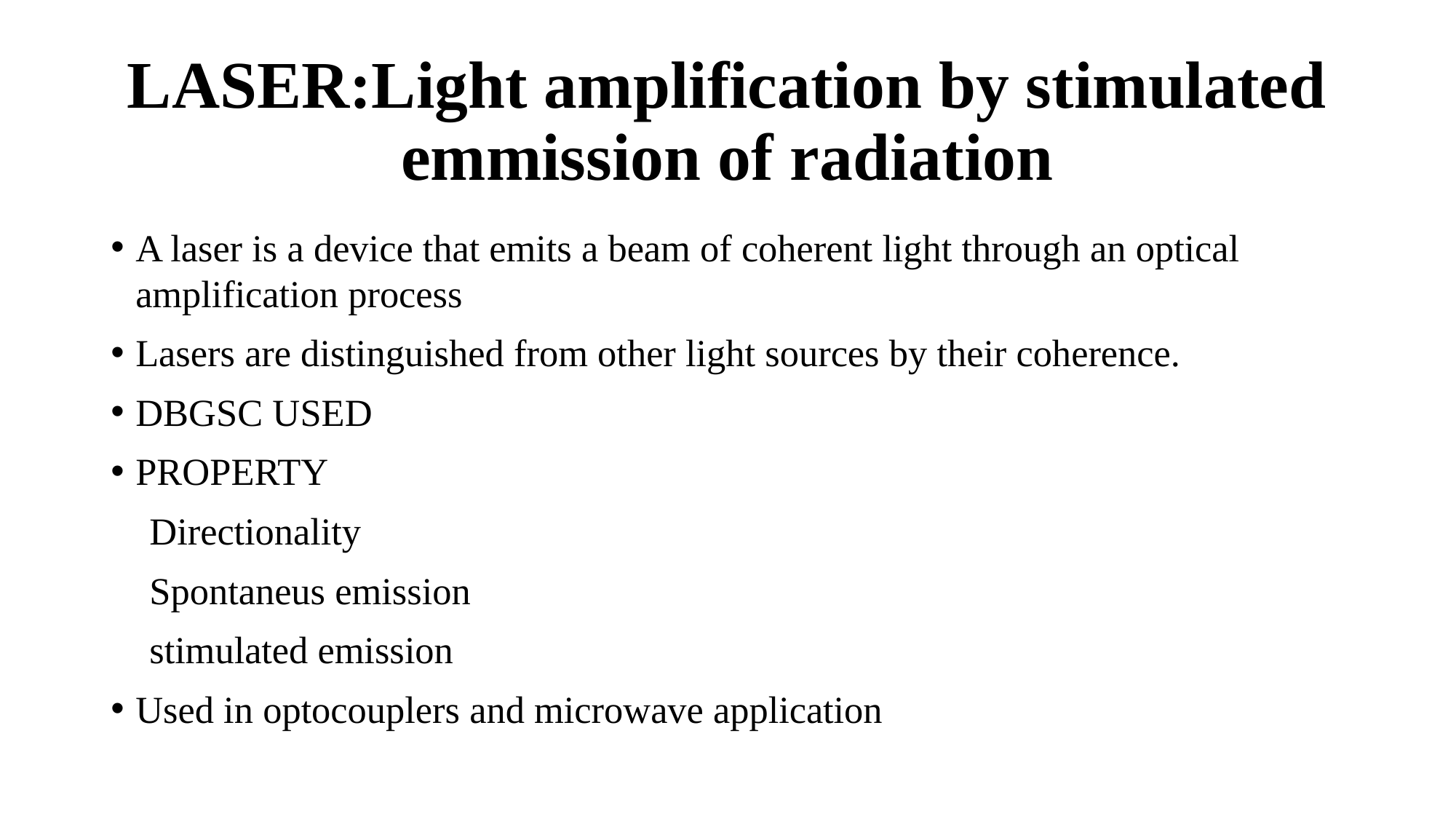

# LASER:Light amplification by stimulated emmission of radiation
A laser is a device that emits a beam of coherent light through an optical amplification process
Lasers are distinguished from other light sources by their coherence.
DBGSC USED
PROPERTY
    Directionality
    Spontaneus emission
    stimulated emission
Used in optocouplers and microwave application